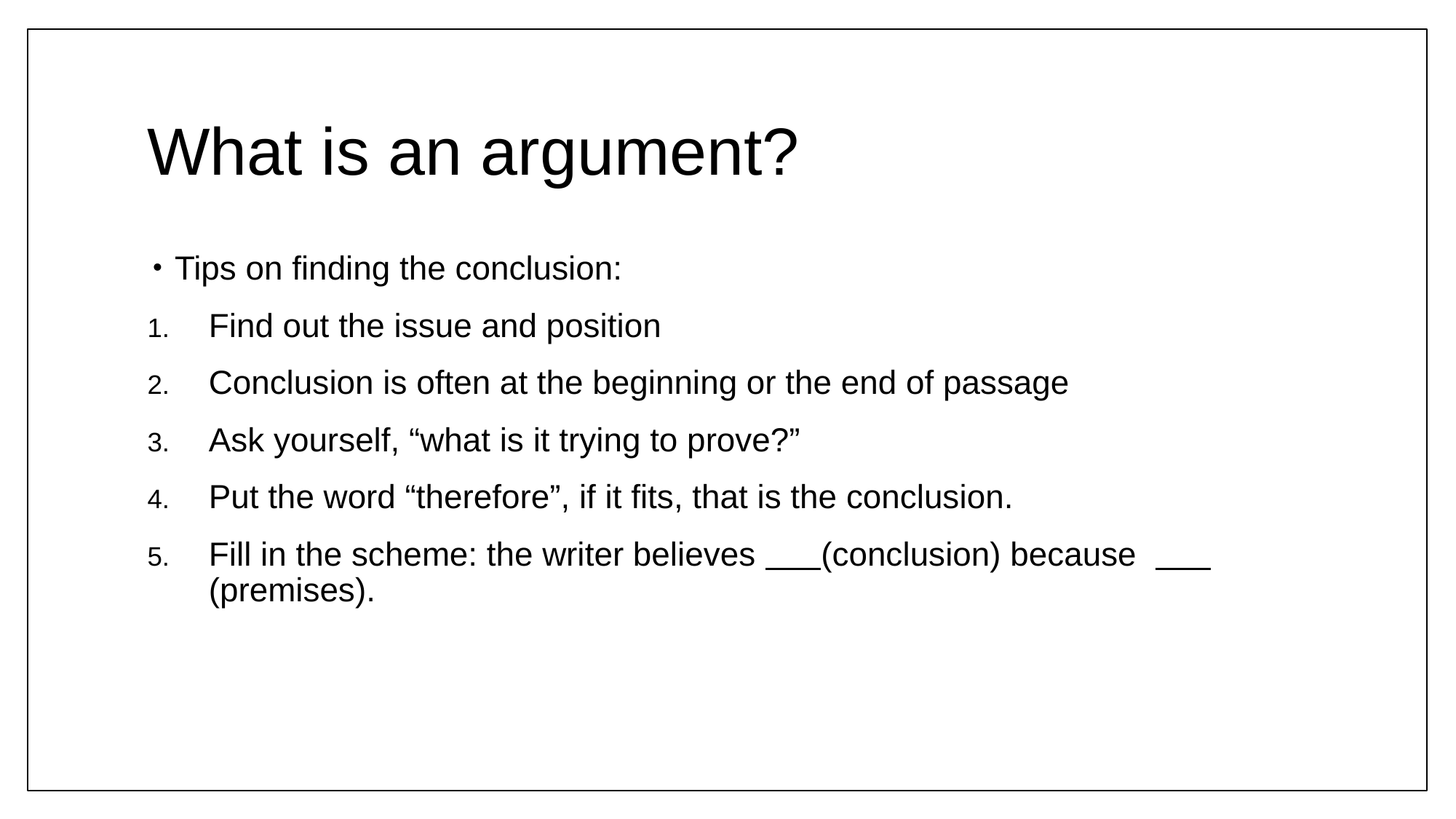

# What is an argument?
Tips on finding the conclusion:
Find out the issue and position
Conclusion is often at the beginning or the end of passage
Ask yourself, “what is it trying to prove?”
Put the word “therefore”, if it fits, that is the conclusion.
Fill in the scheme: the writer believes       (conclusion) because         (premises).